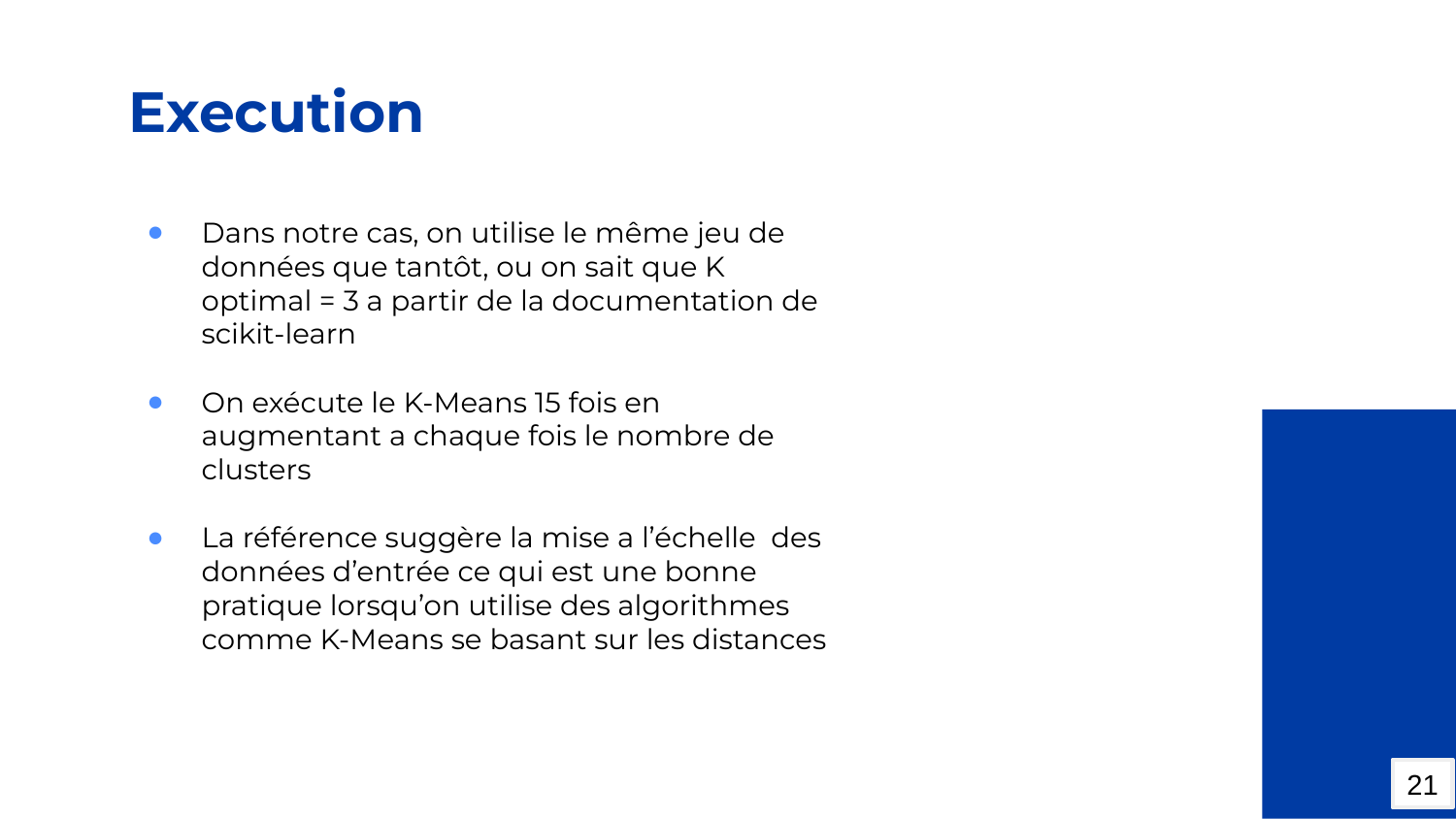

# Execution
Dans notre cas, on utilise le même jeu de données que tantôt, ou on sait que K optimal = 3 a partir de la documentation de scikit-learn

On exécute le K-Means 15 fois en augmentant a chaque fois le nombre de clusters

La référence suggère la mise a l’échelle  des données d’entrée ce qui est une bonne pratique lorsqu’on utilise des algorithmes comme K-Means se basant sur les distances
21